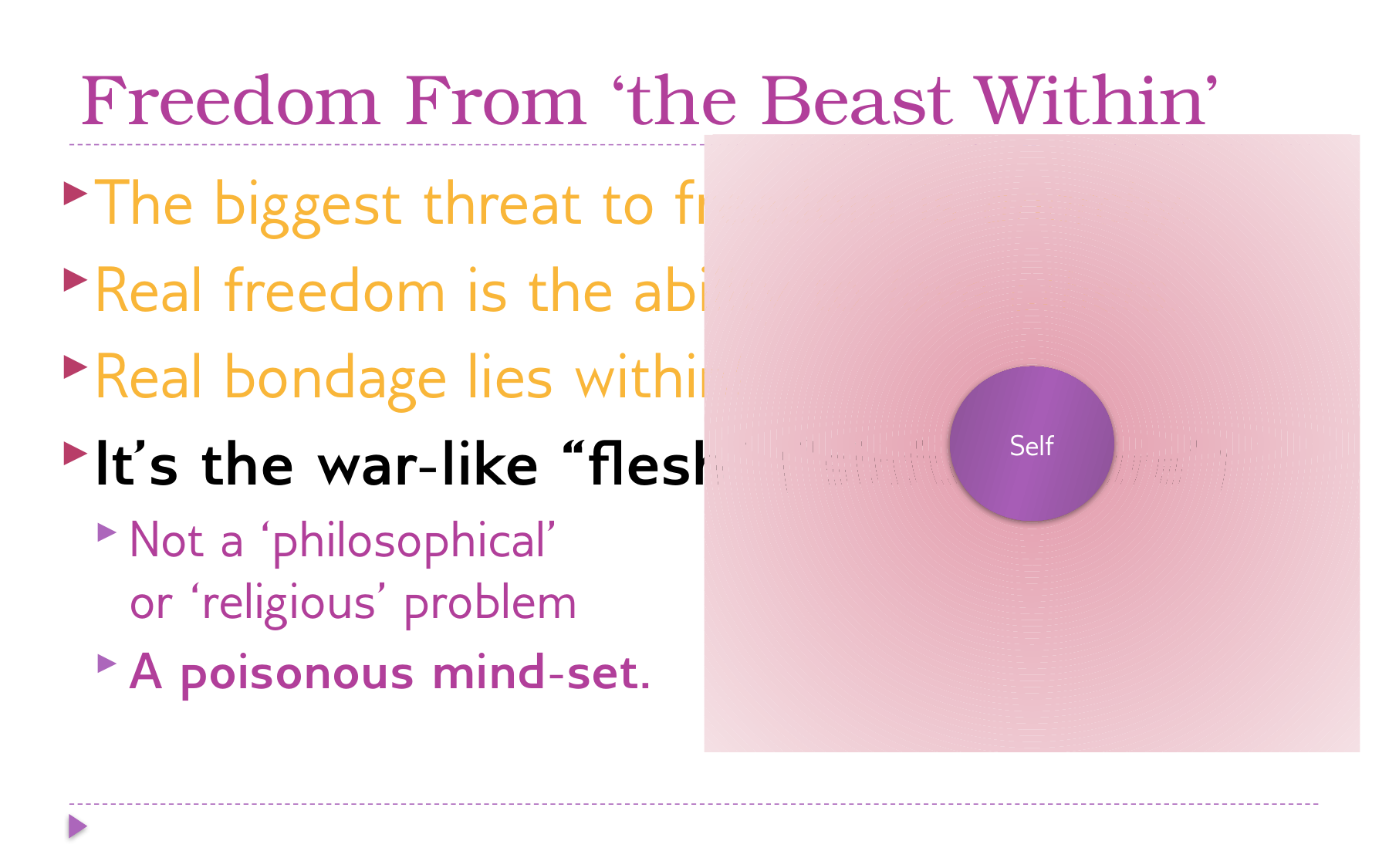

# Freedom From ‘the Beast Within’
Self
The biggest threat to freedom is anarchy.
Real freedom is the ability to love others.
Real bondage lies within!
It’s the war-like “flesh” (“sinful nature”)
Not a ‘philosophical’
or ‘religious’ problem
A poisonous mind-set.